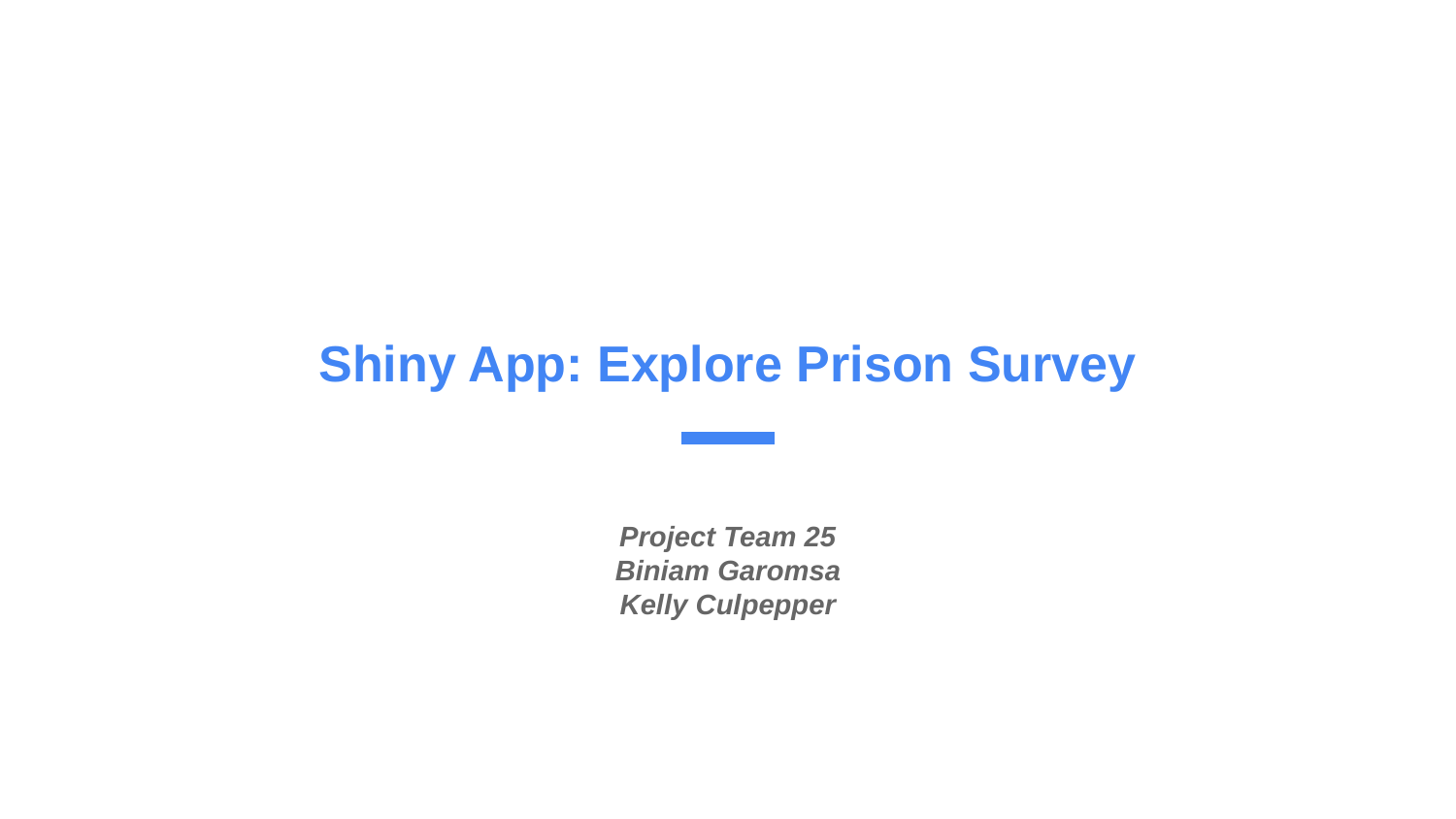

# Shiny App: Explore Prison Survey
Project Team 25
Biniam Garomsa
Kelly Culpepper